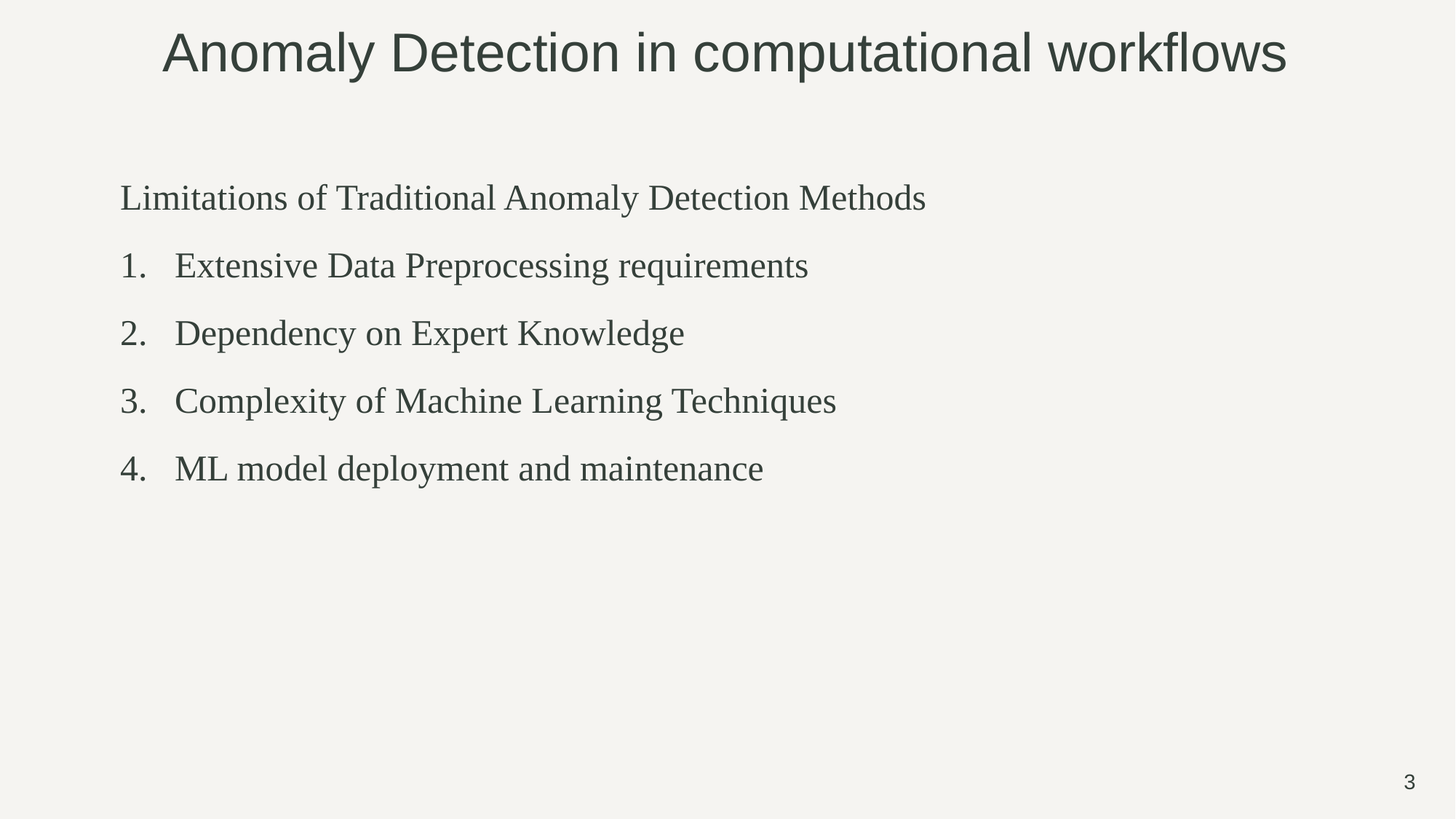

# Anomaly Detection in computational workflows
Limitations of Traditional Anomaly Detection Methods
Extensive Data Preprocessing requirements
Dependency on Expert Knowledge
Complexity of Machine Learning Techniques
ML model deployment and maintenance

3